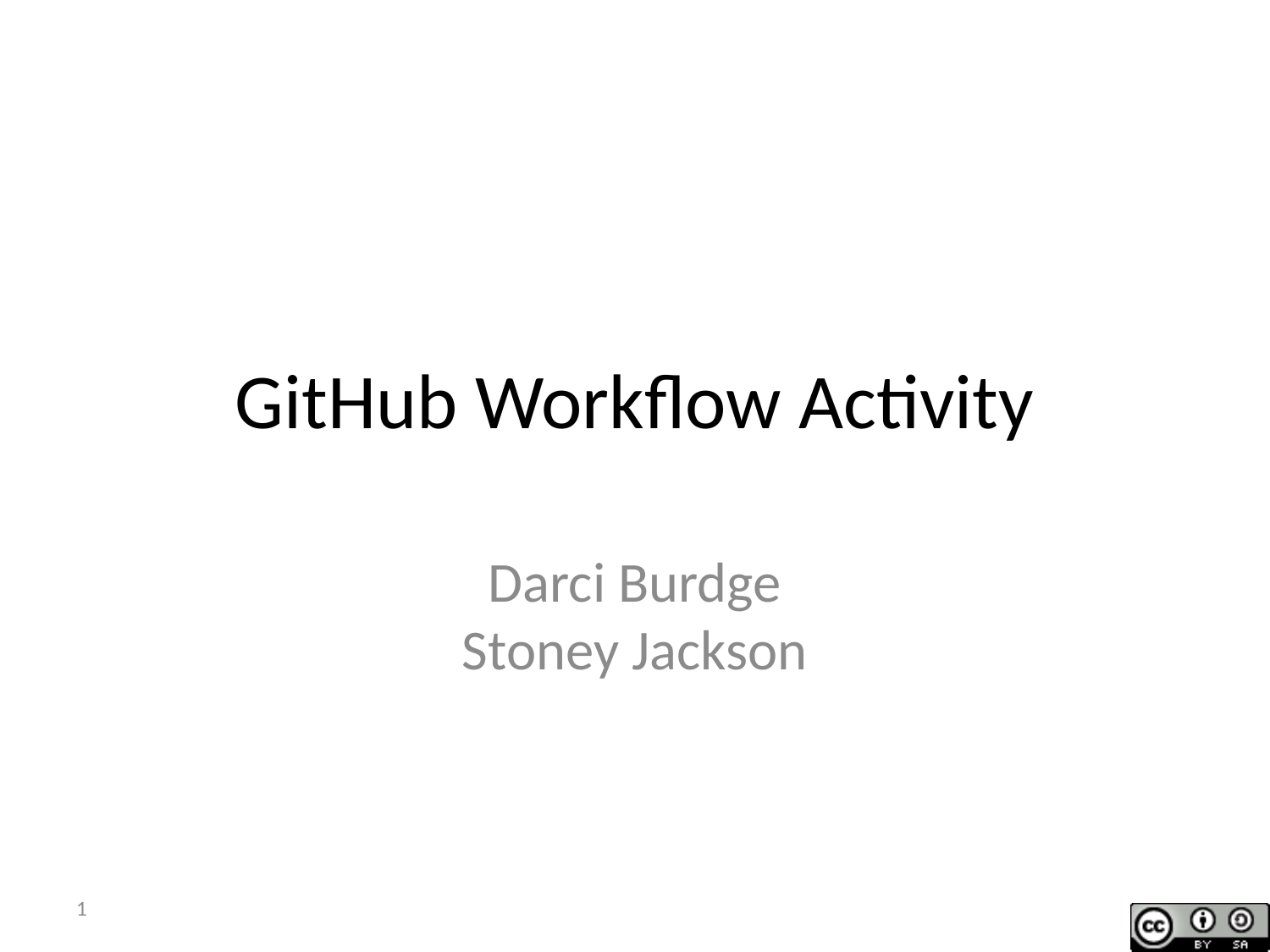

# GitHub Workflow Activity
Darci Burdge
Stoney Jackson
1